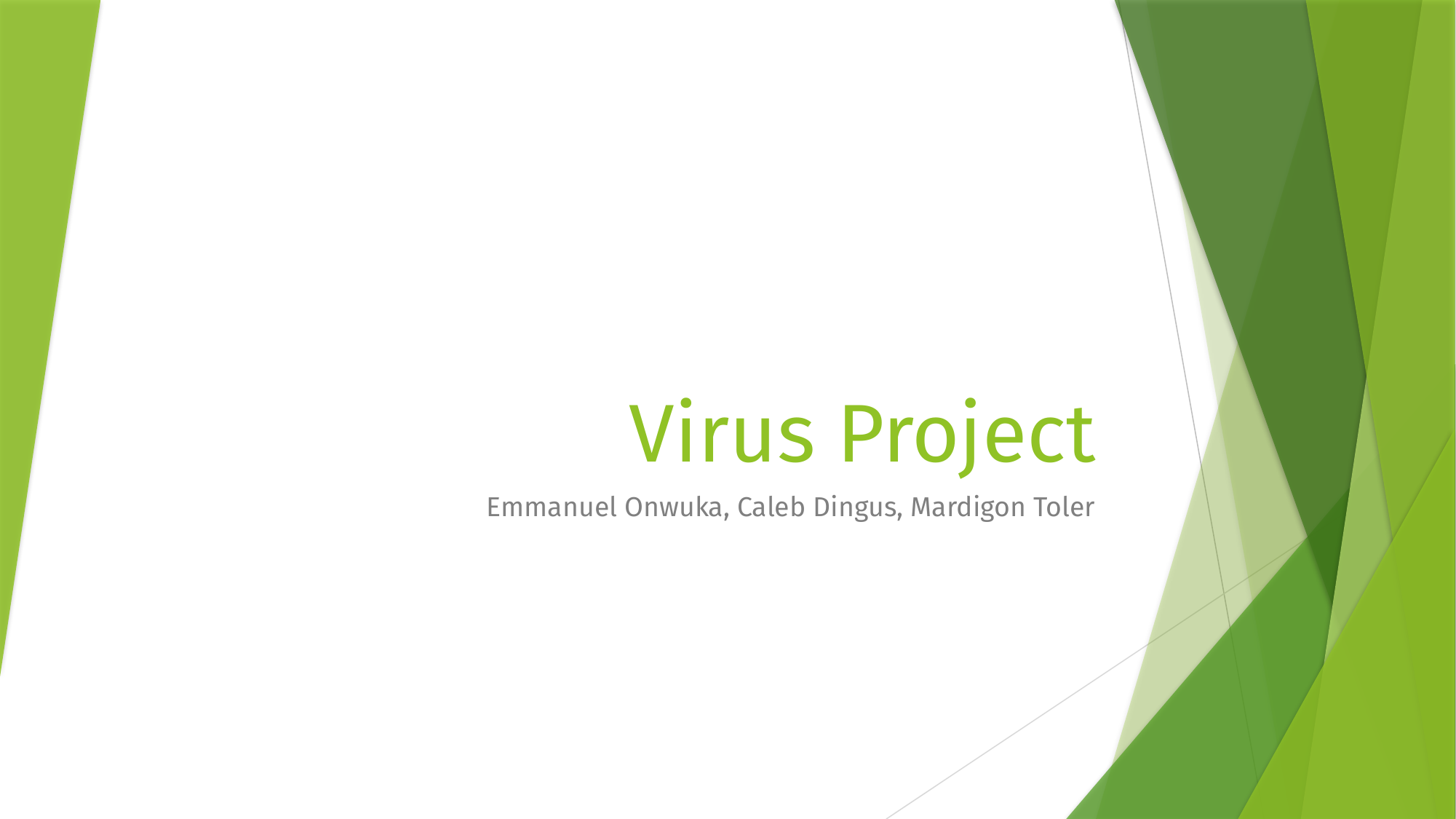

# Virus Project
Emmanuel Onwuka, Caleb Dingus, Mardigon Toler